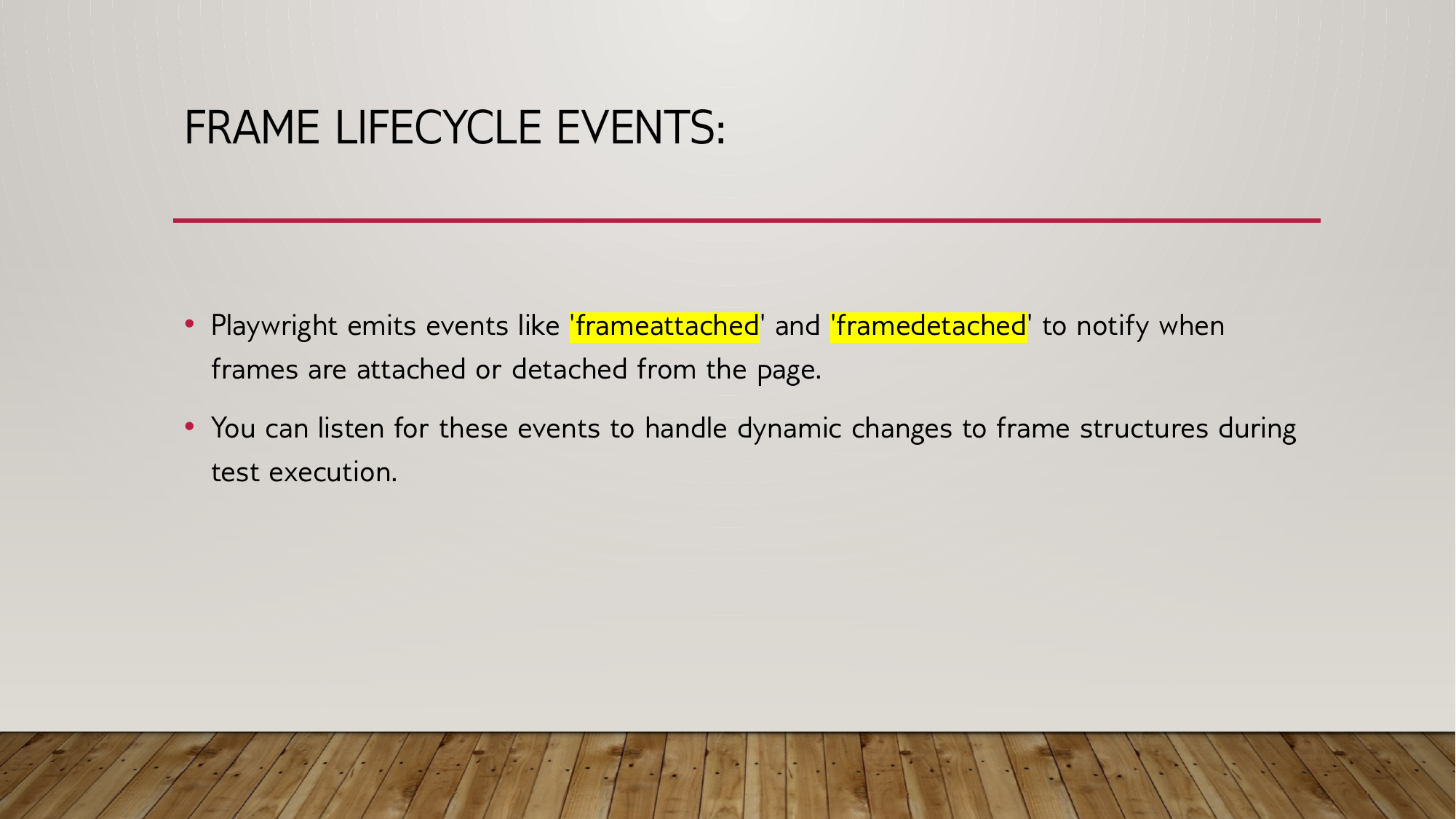

# Frame Lifecycle Events:

Playwright emits events like 'frameattached' and 'framedetached' to notify when frames are attached or detached from the page.
You can listen for these events to handle dynamic changes to frame structures during test execution.